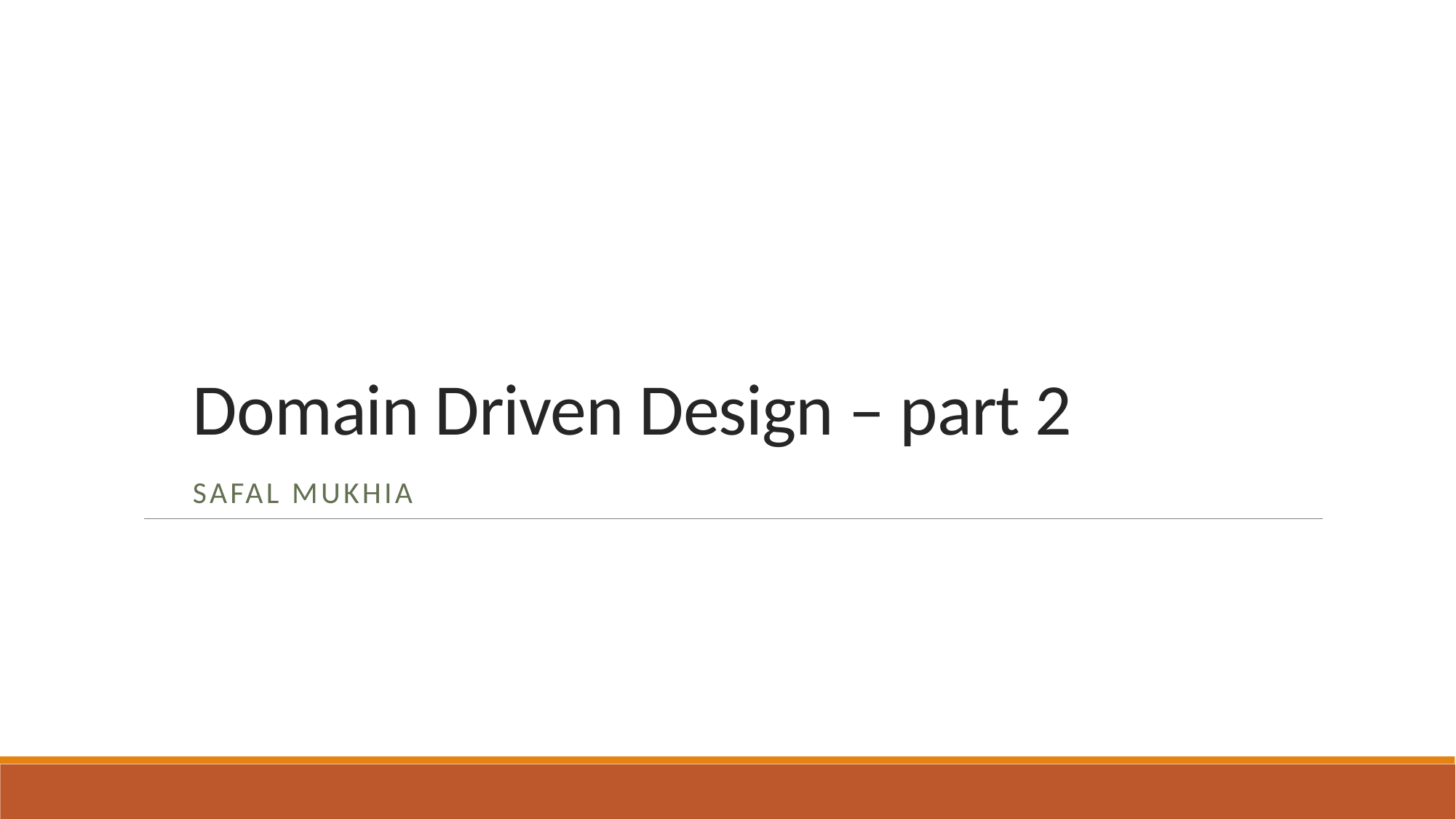

# Domain Driven Design – part 2
Safal Mukhia